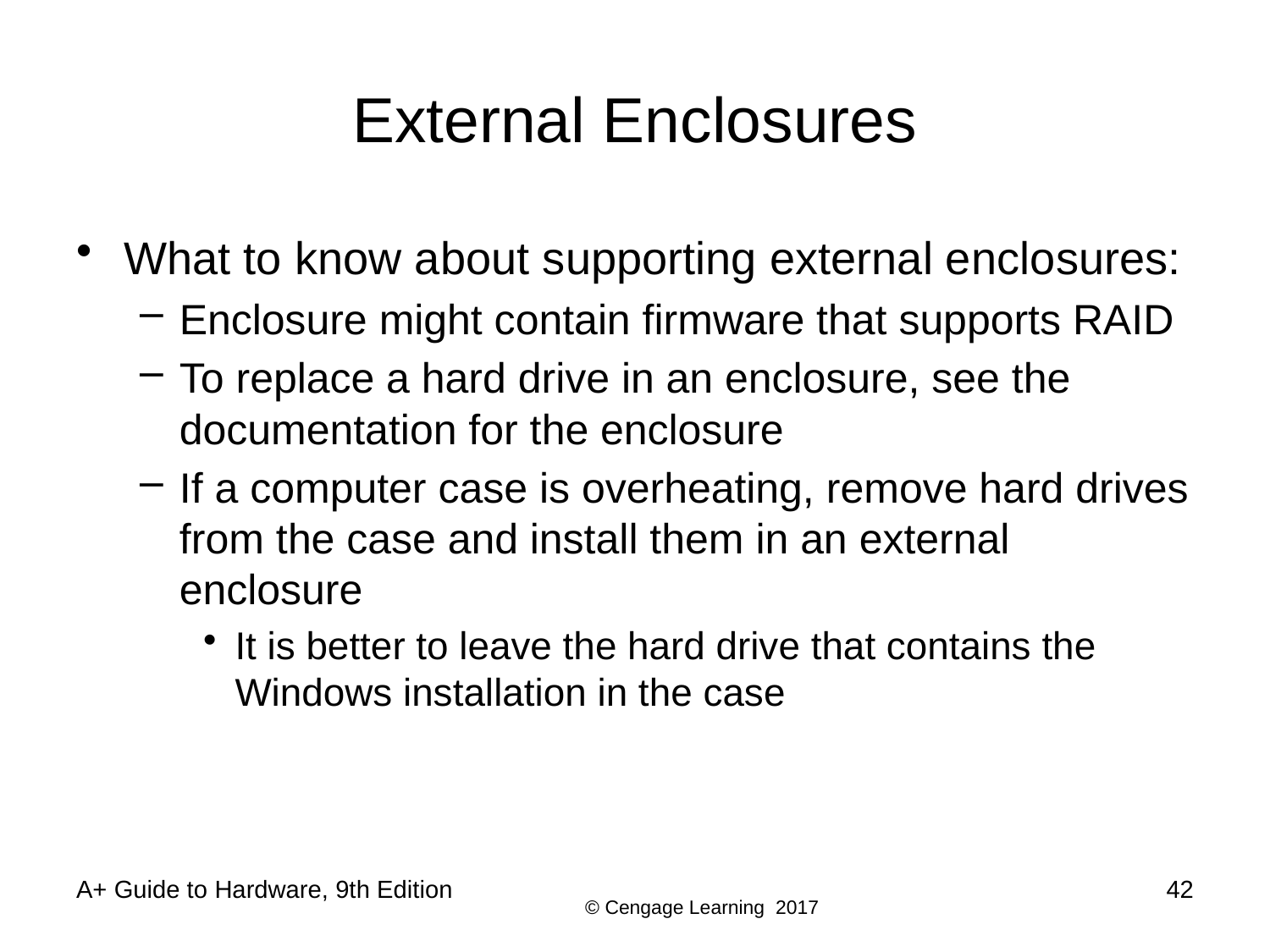

# External Enclosures
What to know about supporting external enclosures:
Enclosure might contain firmware that supports RAID
To replace a hard drive in an enclosure, see the documentation for the enclosure
If a computer case is overheating, remove hard drives from the case and install them in an external enclosure
It is better to leave the hard drive that contains the Windows installation in the case
A+ Guide to Hardware, 9th Edition
42